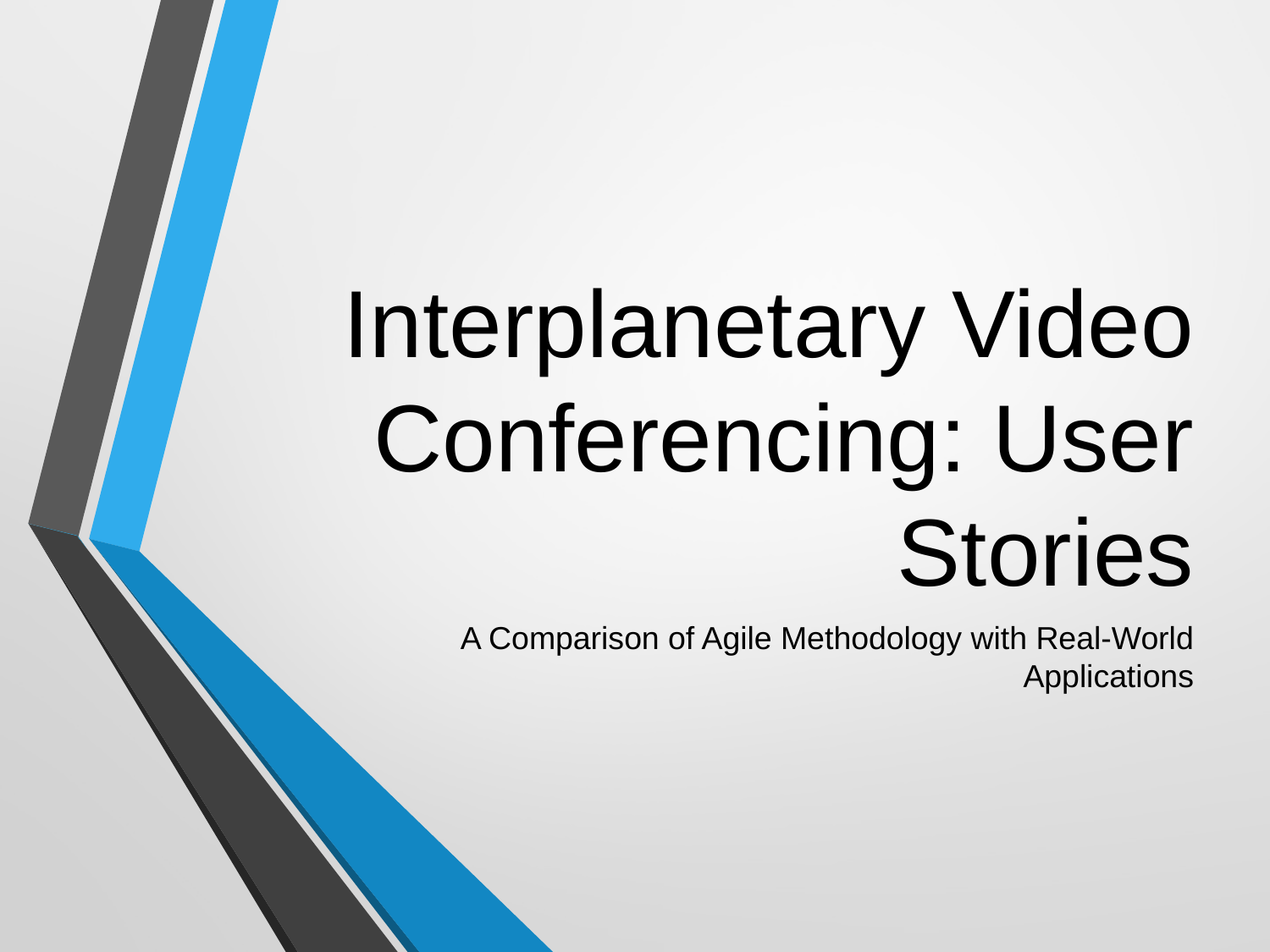

# Interplanetary Video Conferencing: User Stories
A Comparison of Agile Methodology with Real-World Applications